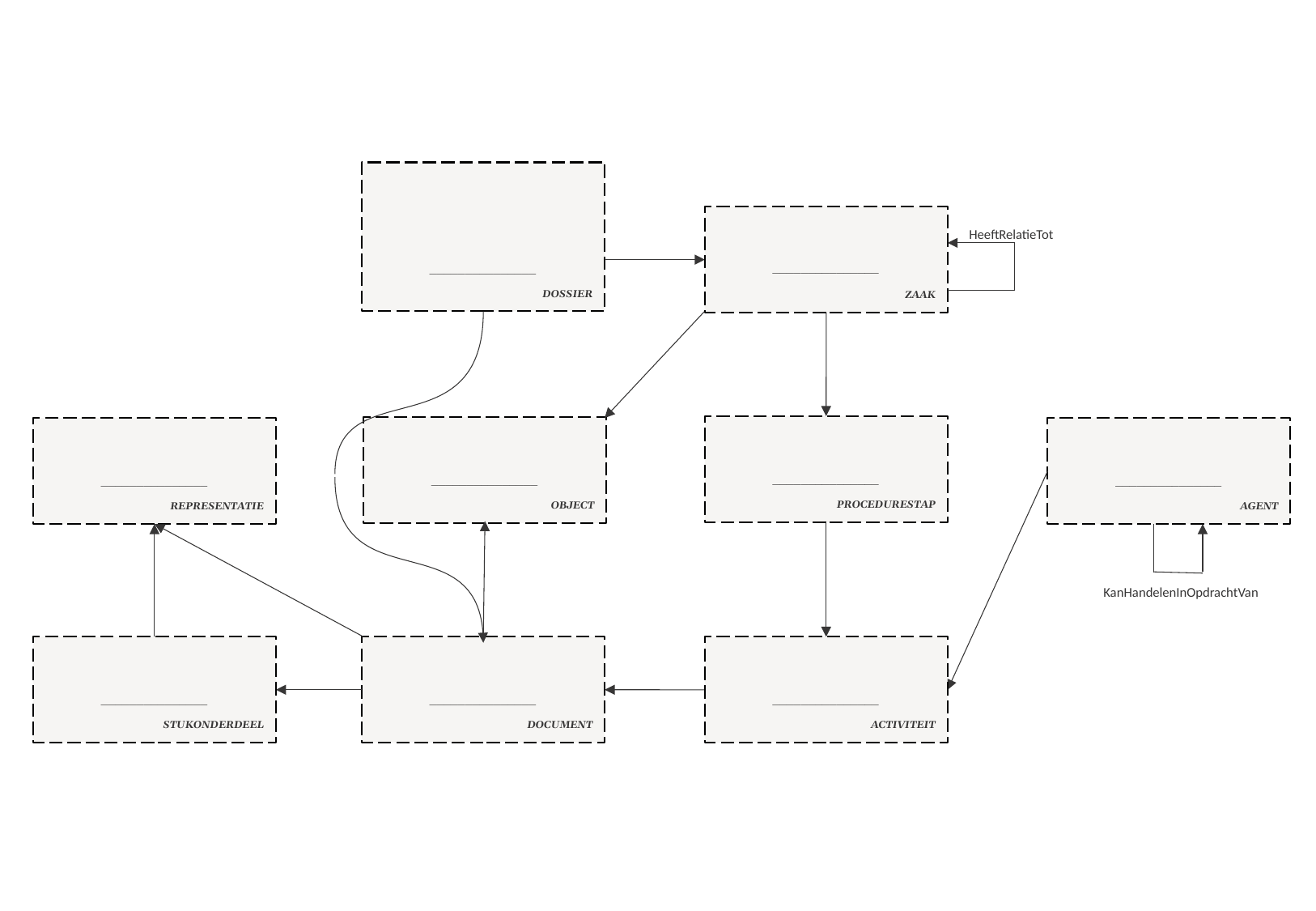

_______________

DOSSIER
_______________

ZAAK
HeeftRelatieTot
_______________

PROCEDURESTAP
_______________

OBJECT
_______________

REPRESENTATIE
_______________

AGENT
KanHandelenInOpdrachtVan
_______________

STUKONDERDEEL
_______________

ACTIVITEIT
_______________

DOCUMENT